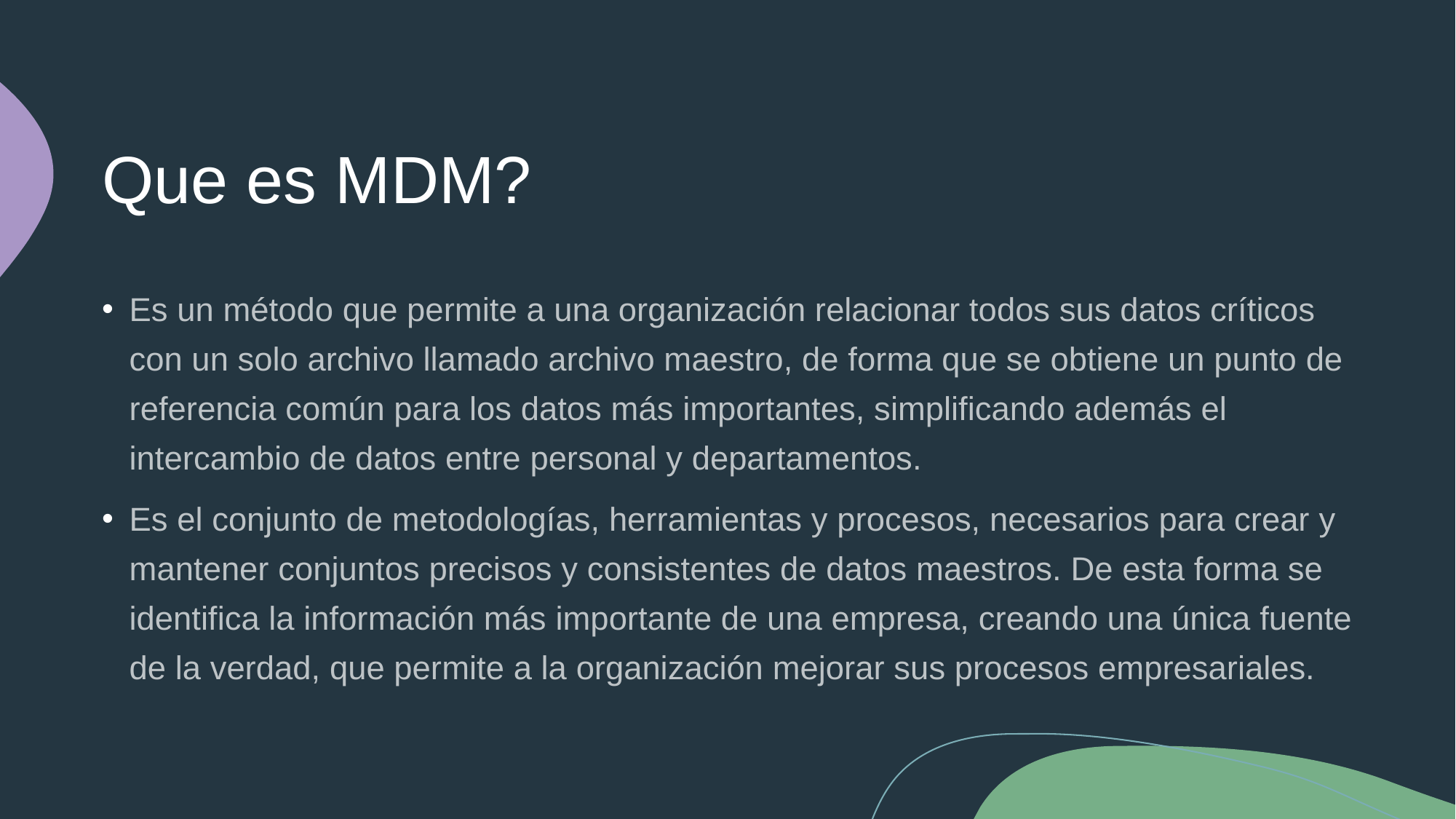

# Que es MDM?
Es un método que permite a una organización relacionar todos sus datos críticos con un solo archivo llamado archivo maestro, de forma que se obtiene un punto de referencia común para los datos más importantes, simplificando además el intercambio de datos entre personal y departamentos.
Es el conjunto de metodologías, herramientas y procesos, necesarios para crear y mantener conjuntos precisos y consistentes de datos maestros. De esta forma se identifica la información más importante de una empresa, creando una única fuente de la verdad, que permite a la organización mejorar sus procesos empresariales.